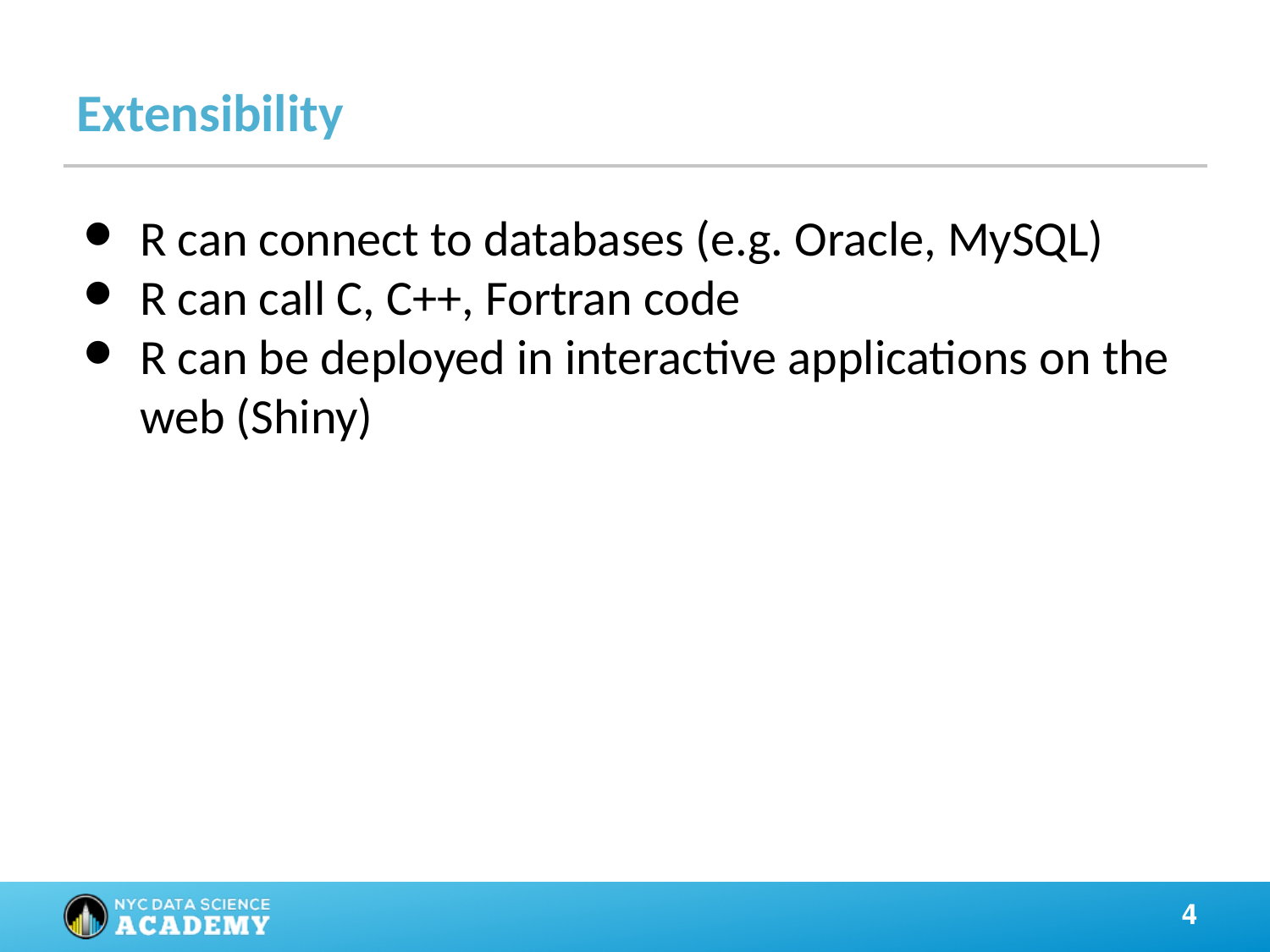

# Extensibility
R can connect to databases (e.g. Oracle, MySQL)
R can call C, C++, Fortran code
R can be deployed in interactive applications on the web (Shiny)
4